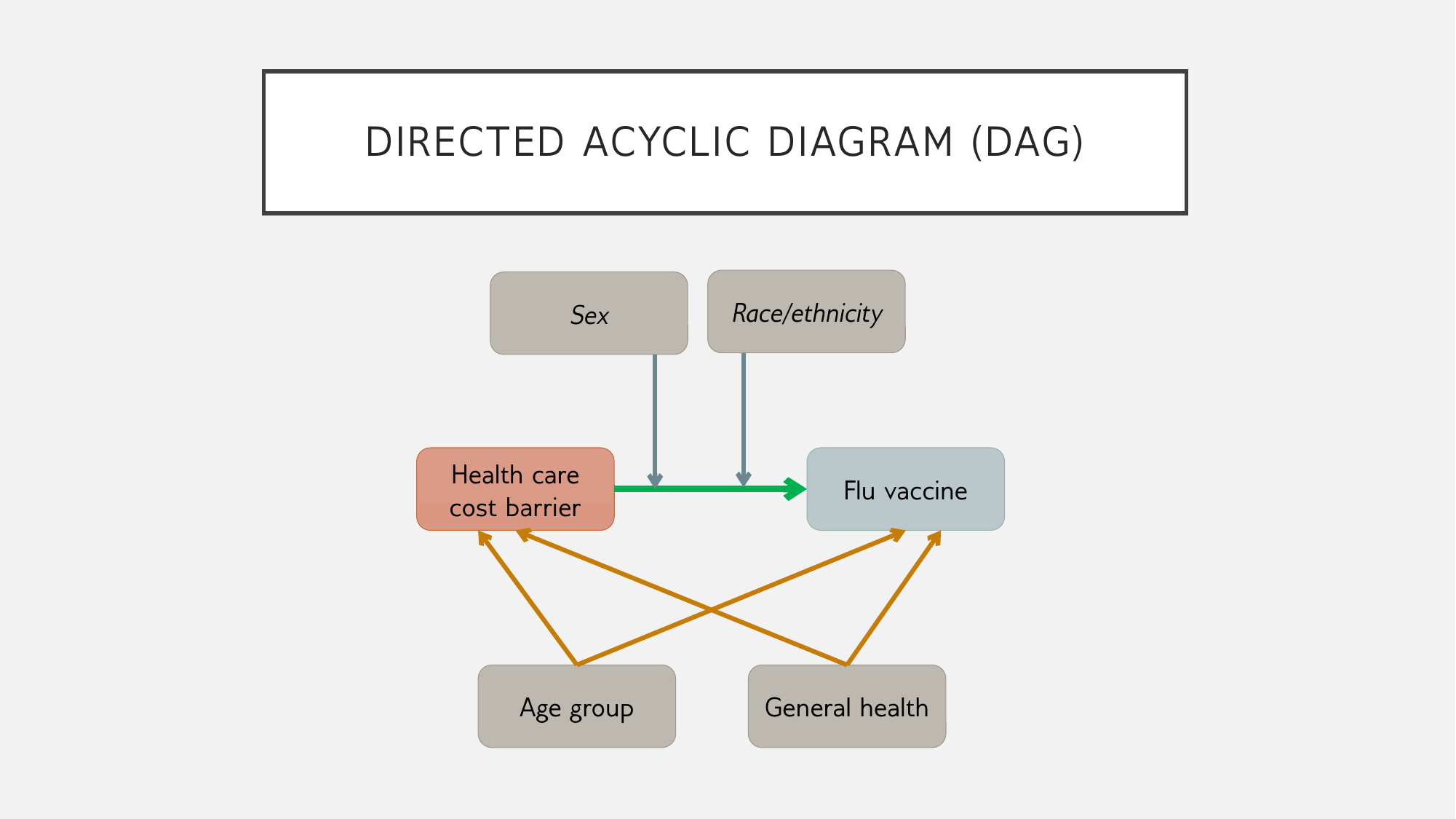

# Directed acyclic diagram (DAG)
Race/ethnicity
Sex
Health care cost barrier
Flu vaccine
General health
Age group